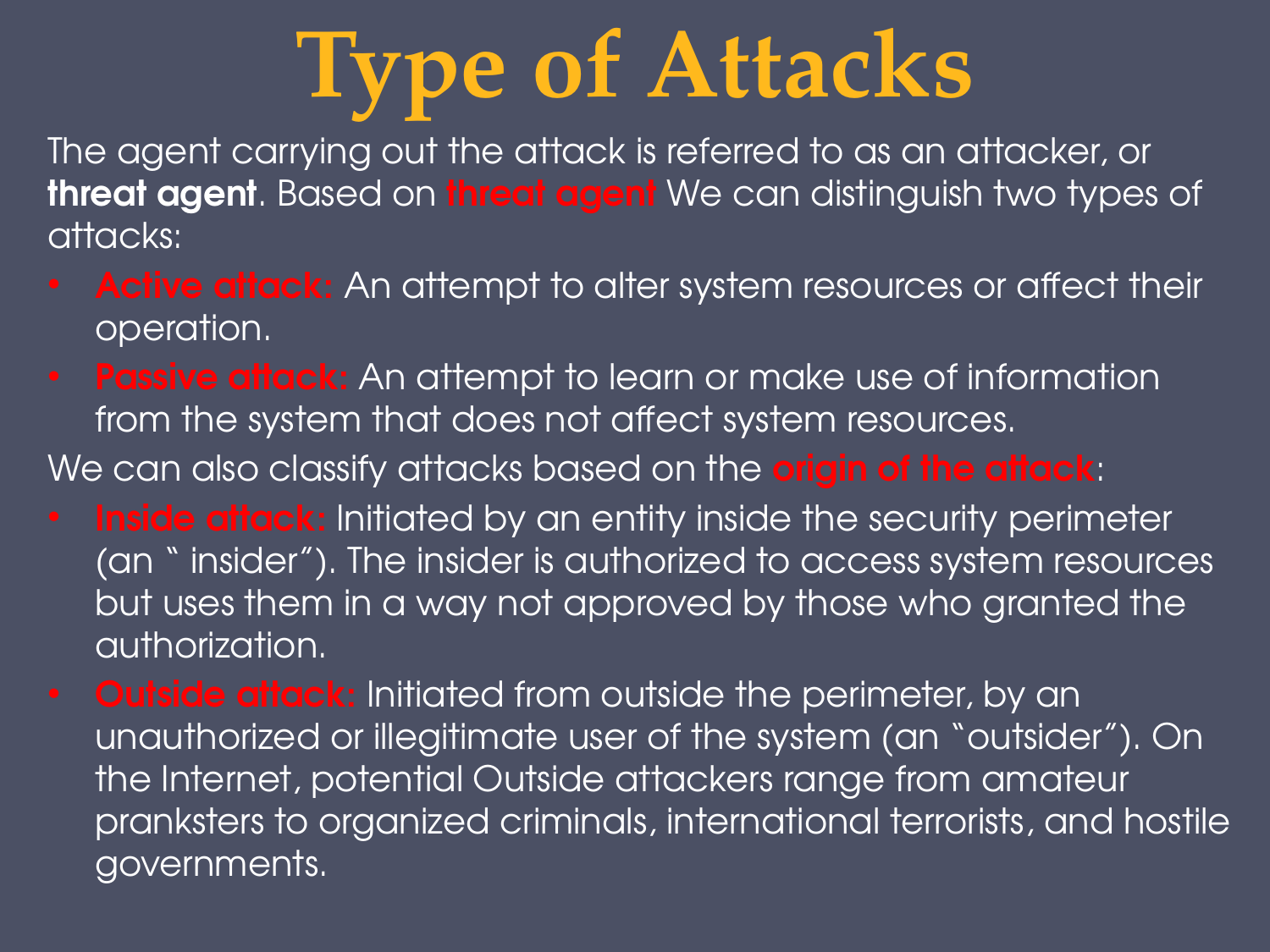

# Type of Attacks
The agent carrying out the attack is referred to as an attacker, or threat agent. Based on threat agent We can distinguish two types of attacks:
Active attack: An attempt to alter system resources or affect their operation.
Passive attack: An attempt to learn or make use of information from the system that does not affect system resources.
We can also classify attacks based on the origin of the attack:
Inside attack: Initiated by an entity inside the security perimeter (an “ insider”). The insider is authorized to access system resources but uses them in a way not approved by those who granted the authorization.
Outside attack: Initiated from outside the perimeter, by an unauthorized or illegitimate user of the system (an “outsider”). On the Internet, potential Outside attackers range from amateur pranksters to organized criminals, international terrorists, and hostile governments.